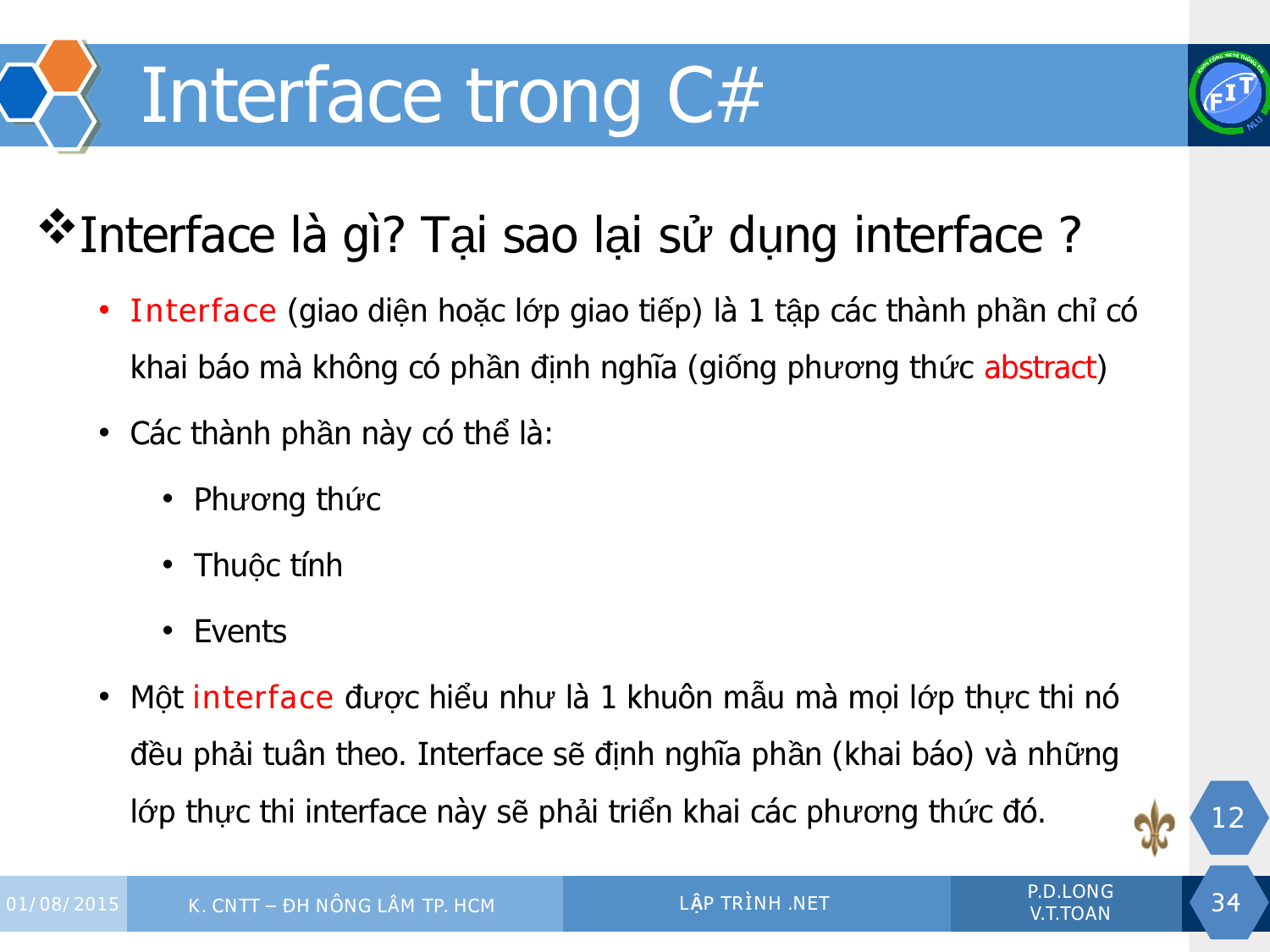

# Interface trong C#
Interface là gì? Tại sao lại sử dụng interface ?
Interface (giao diện hoặc lớp giao tiếp) là 1 tập các thành phần chỉ có khai báo mà không có phần định nghĩa (giống phương thức abstract)
Các thành phần này có thể là:
Phương thức
Thuộc tính
Events
Một interface được hiểu như là 1 khuôn mẫu mà mọi lớp thực thi nó đều phải tuân theo. Interface sẽ định nghĩa phần (khai báo) và những lớp thực thi interface này sẽ phải triển khai các phương thức đó.

12
01/08/2015
K. CNTT – ĐH NÔNG LÂM TP. HCM